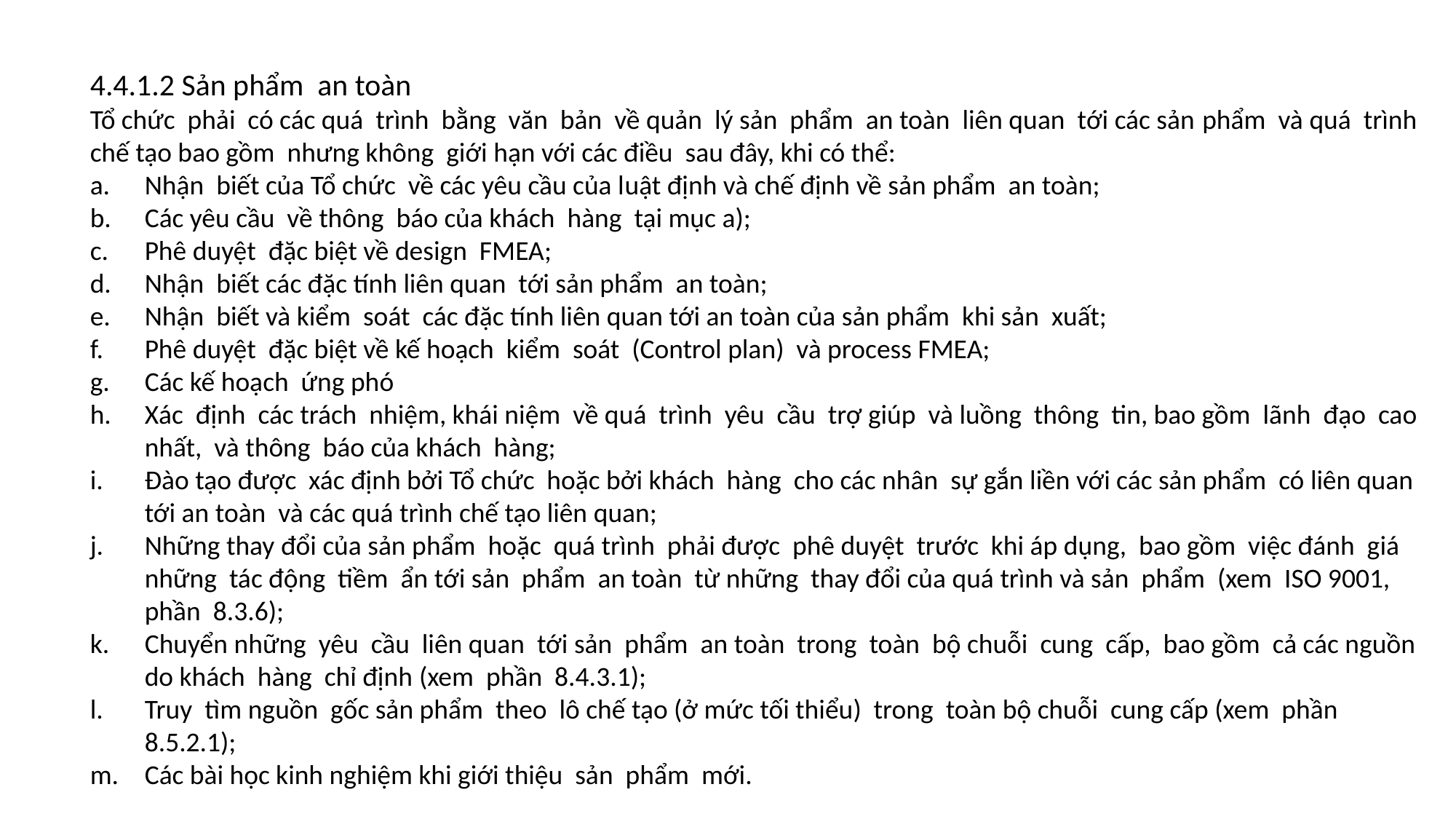

4.4.1.2 Sản phẩm  an toàn
Tổ chức  phải  có các quá  trình  bằng  văn  bản  về quản  lý sản  phẩm  an toàn  liên quan  tới các sản phẩm  và quá  trình  chế tạo bao gồm  nhưng không  giới hạn với các điều  sau đây, khi có thể:
Nhận  biết của Tổ chức  về các yêu cầu của luật định và chế định về sản phẩm  an toàn;
Các yêu cầu  về thông  báo của khách  hàng  tại mục a);
Phê duyệt  đặc biệt về design  FMEA;
Nhận  biết các đặc tính liên quan  tới sản phẩm  an toàn;
Nhận  biết và kiểm  soát  các đặc tính liên quan tới an toàn của sản phẩm  khi sản  xuất;
Phê duyệt  đặc biệt về kế hoạch  kiểm  soát  (Control plan)  và process FMEA;
Các kế hoạch  ứng phó
Xác  định  các trách  nhiệm, khái niệm  về quá  trình  yêu  cầu  trợ giúp  và luồng  thông  tin, bao gồm  lãnh  đạo  cao nhất,  và thông  báo của khách  hàng;
Đào tạo được  xác định bởi Tổ chức  hoặc bởi khách  hàng  cho các nhân  sự gắn liền với các sản phẩm  có liên quan  tới an toàn  và các quá trình chế tạo liên quan;
Những thay đổi của sản phẩm  hoặc  quá trình  phải được  phê duyệt  trước  khi áp dụng,  bao gồm  việc đánh  giá những  tác động  tiềm  ẩn tới sản  phẩm  an toàn  từ những  thay đổi của quá trình và sản  phẩm  (xem  ISO 9001, phần  8.3.6);
Chuyển những  yêu  cầu  liên quan  tới sản  phẩm  an toàn  trong  toàn  bộ chuỗi  cung  cấp,  bao gồm  cả các nguồn  do khách  hàng  chỉ định (xem  phần  8.4.3.1);
Truy  tìm nguồn  gốc sản phẩm  theo  lô chế tạo (ở mức tối thiểu)  trong  toàn bộ chuỗi  cung cấp (xem  phần 8.5.2.1);
Các bài học kinh nghiệm khi giới thiệu  sản  phẩm  mới.